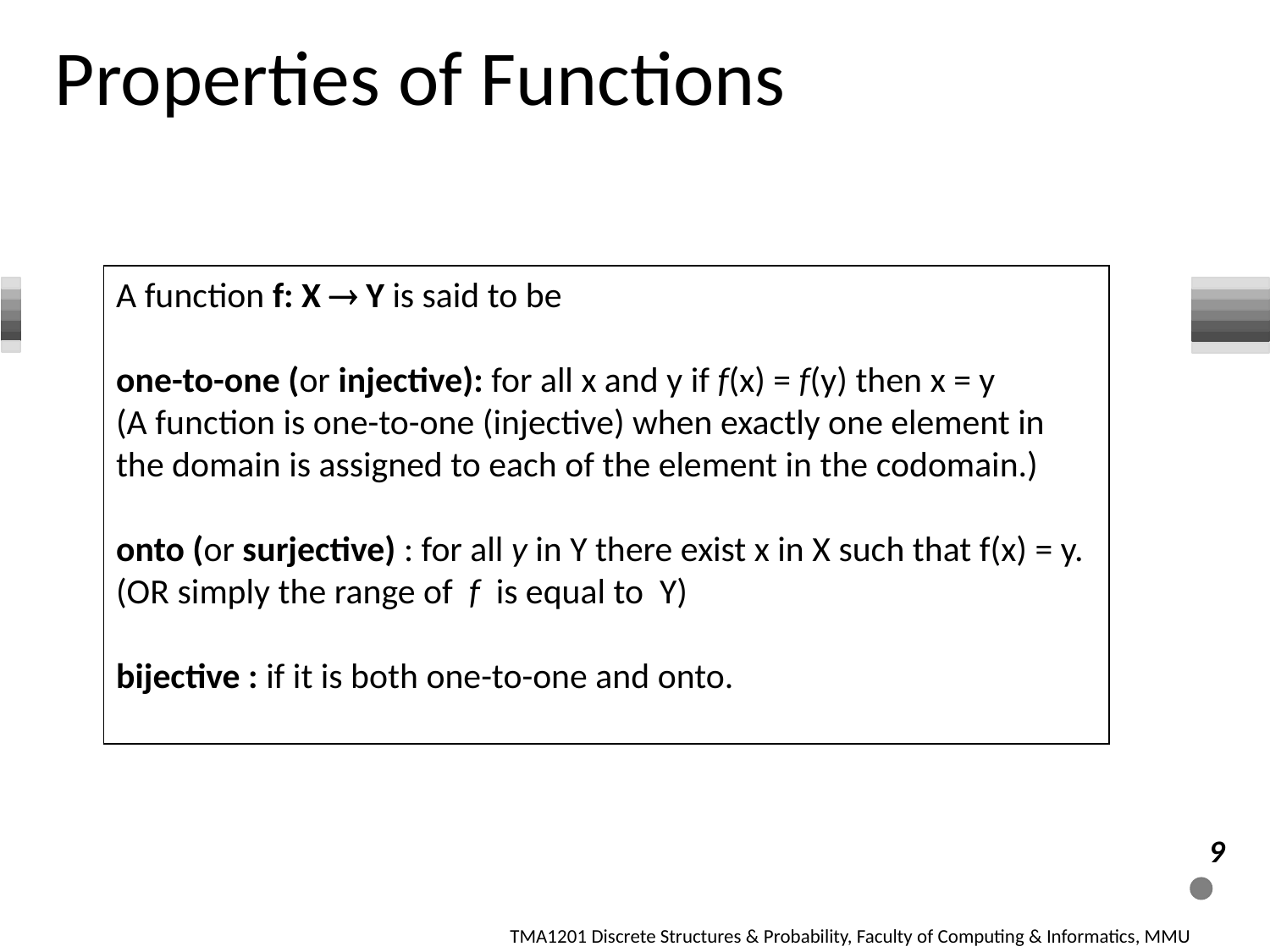

Properties of Functions

A function f: X → Y is said to be

one-to-one (or injective): for all x and y if f(x) = f(y) then x = y
(A function is one-to-one (injective) when exactly one element in the domain is assigned to each of the element in the codomain.)

onto (or surjective) : for all y in Y there exist x in X such that f(x) = y.
(OR simply the range of  f  is equal to  Y)

bijective : if it is both one-to-one and onto.

9
TMA1201 Discrete Structures & Probability, Faculty of Computing & Informatics, MMU